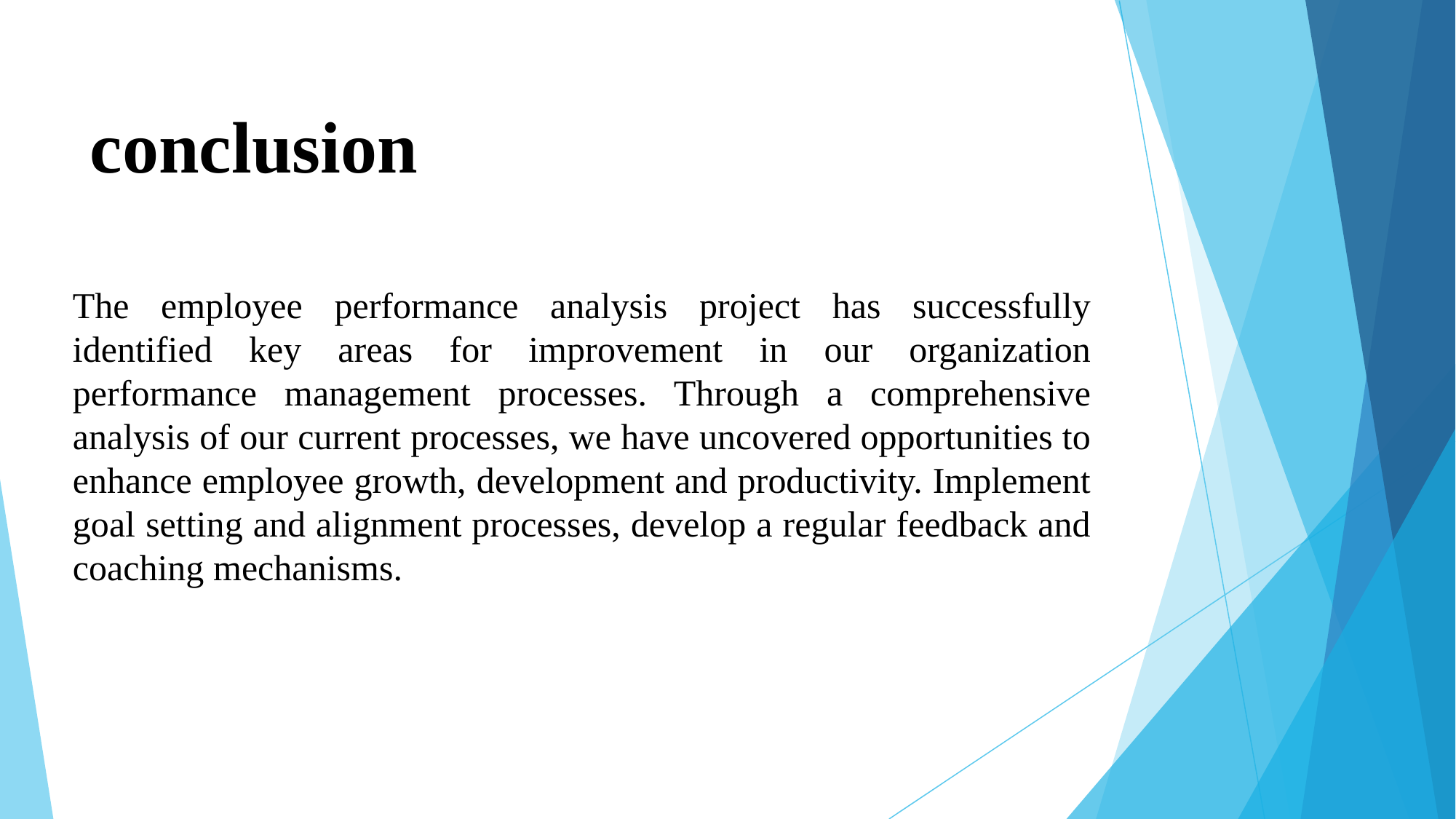

# conclusion
The employee performance analysis project has successfully identified key areas for improvement in our organization performance management processes. Through a comprehensive analysis of our current processes, we have uncovered opportunities to enhance employee growth, development and productivity. Implement goal setting and alignment processes, develop a regular feedback and coaching mechanisms.